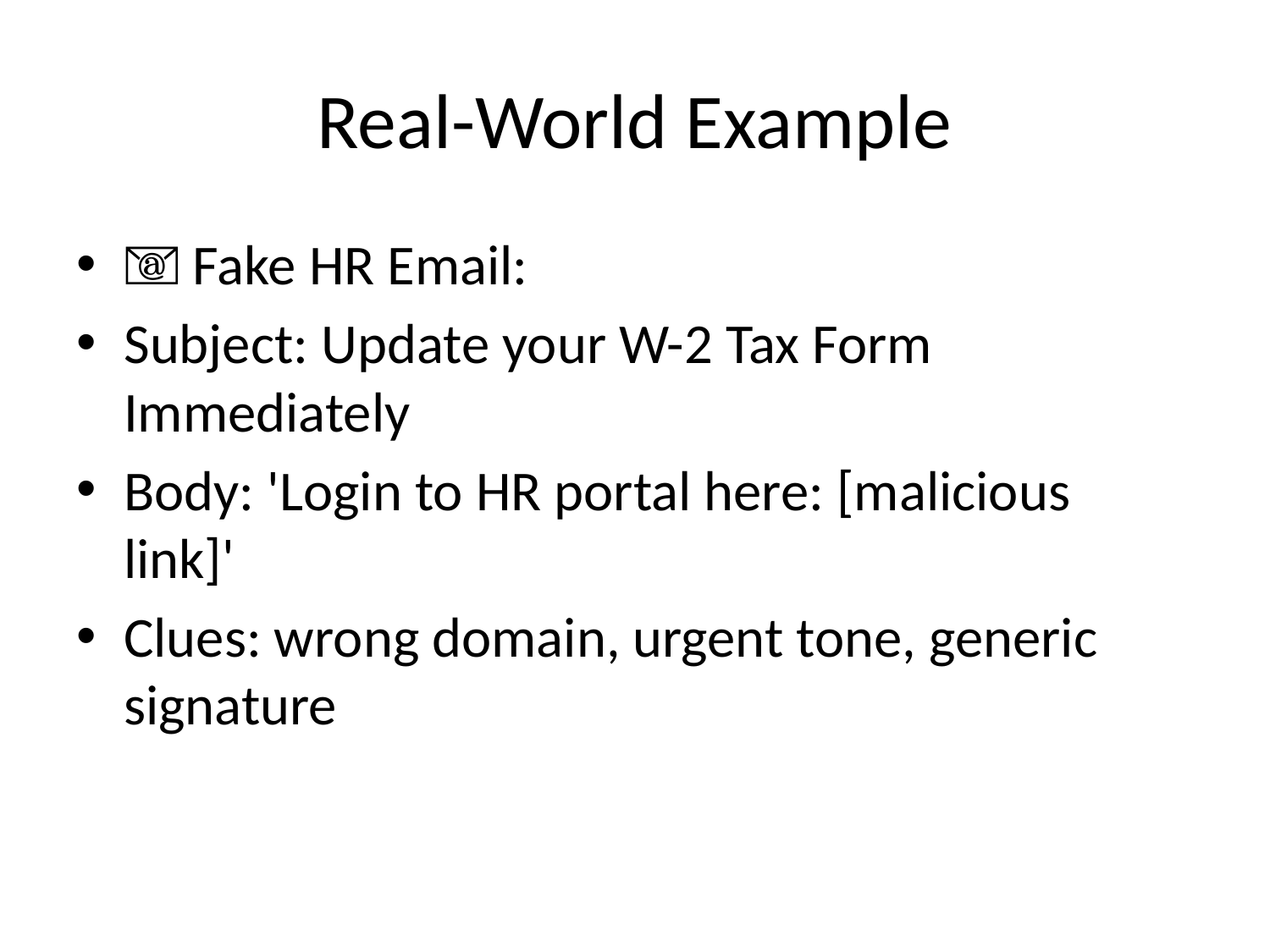

# Real-World Example
📧 Fake HR Email:
Subject: Update your W-2 Tax Form Immediately
Body: 'Login to HR portal here: [malicious link]'
Clues: wrong domain, urgent tone, generic signature